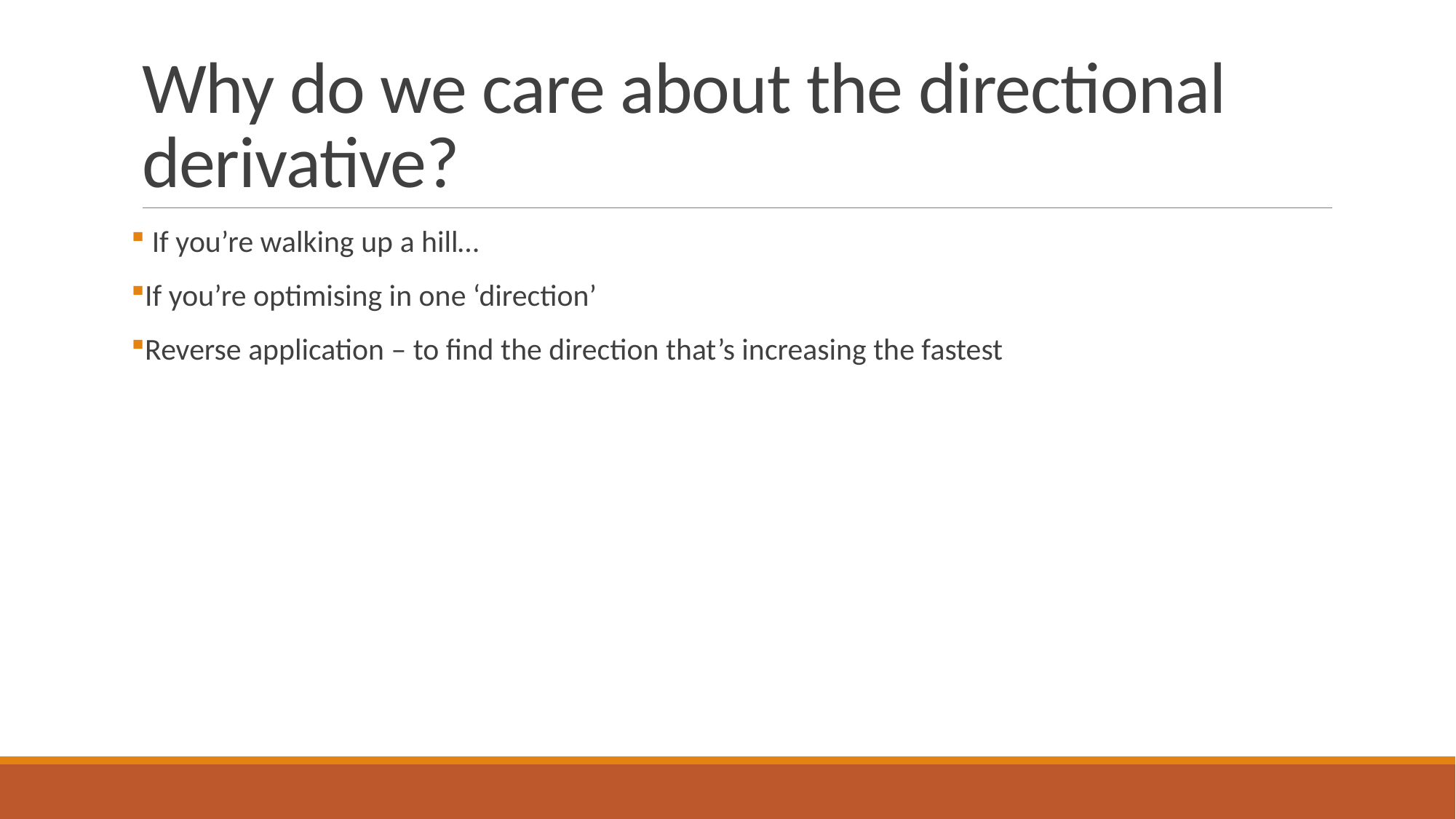

# Why do we care about the directional derivative?
 If you’re walking up a hill…
If you’re optimising in one ‘direction’
Reverse application – to find the direction that’s increasing the fastest